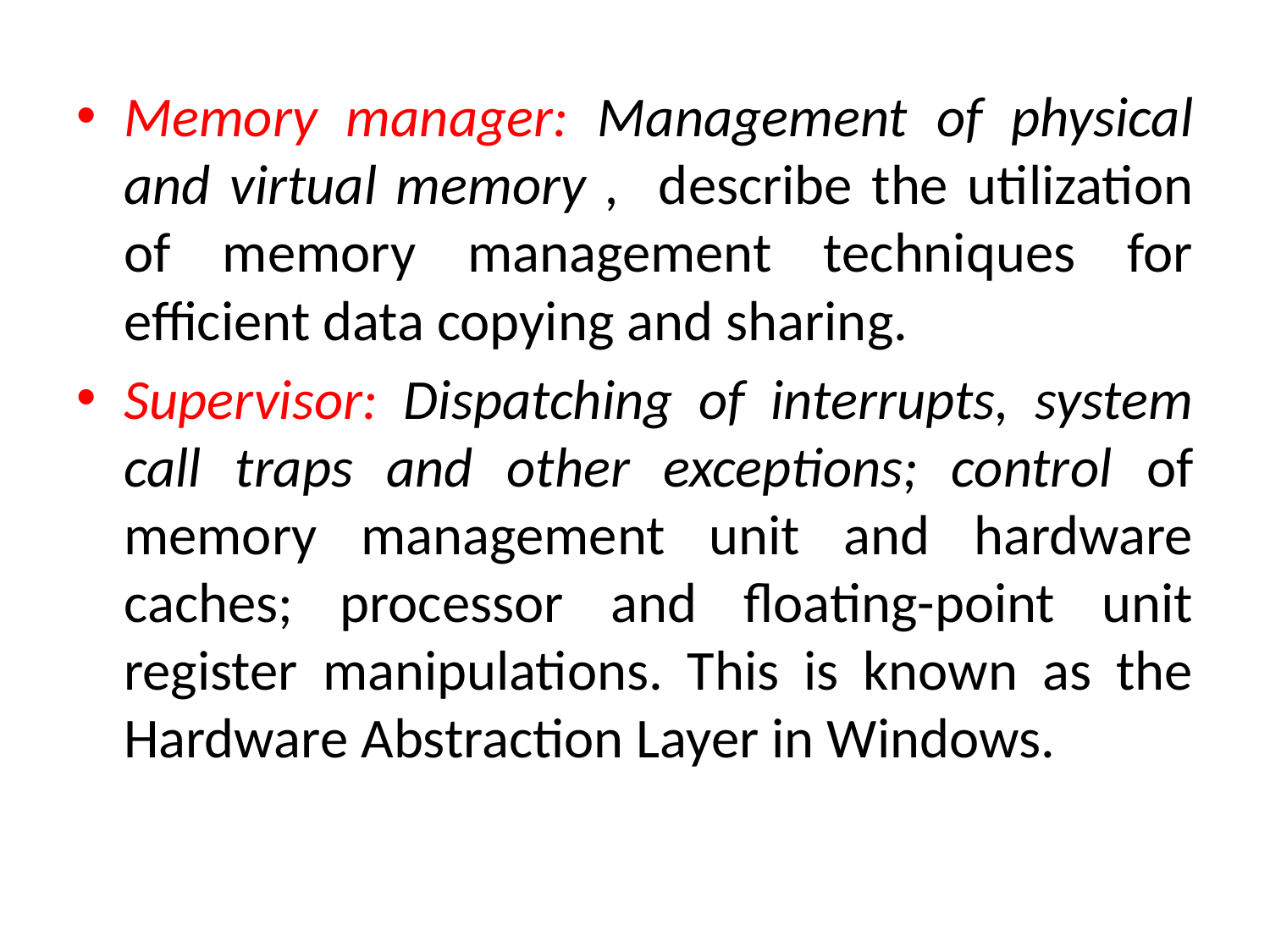

Memory manager: Management of physical and virtual memory ,  describe the utilization of memory management techniques for efficient data copying and sharing.
Supervisor: Dispatching of interrupts, system call traps and other exceptions; control of memory management unit and hardware caches; processor and floating-point unit register manipulations. This is known as the Hardware Abstraction Layer in Windows.